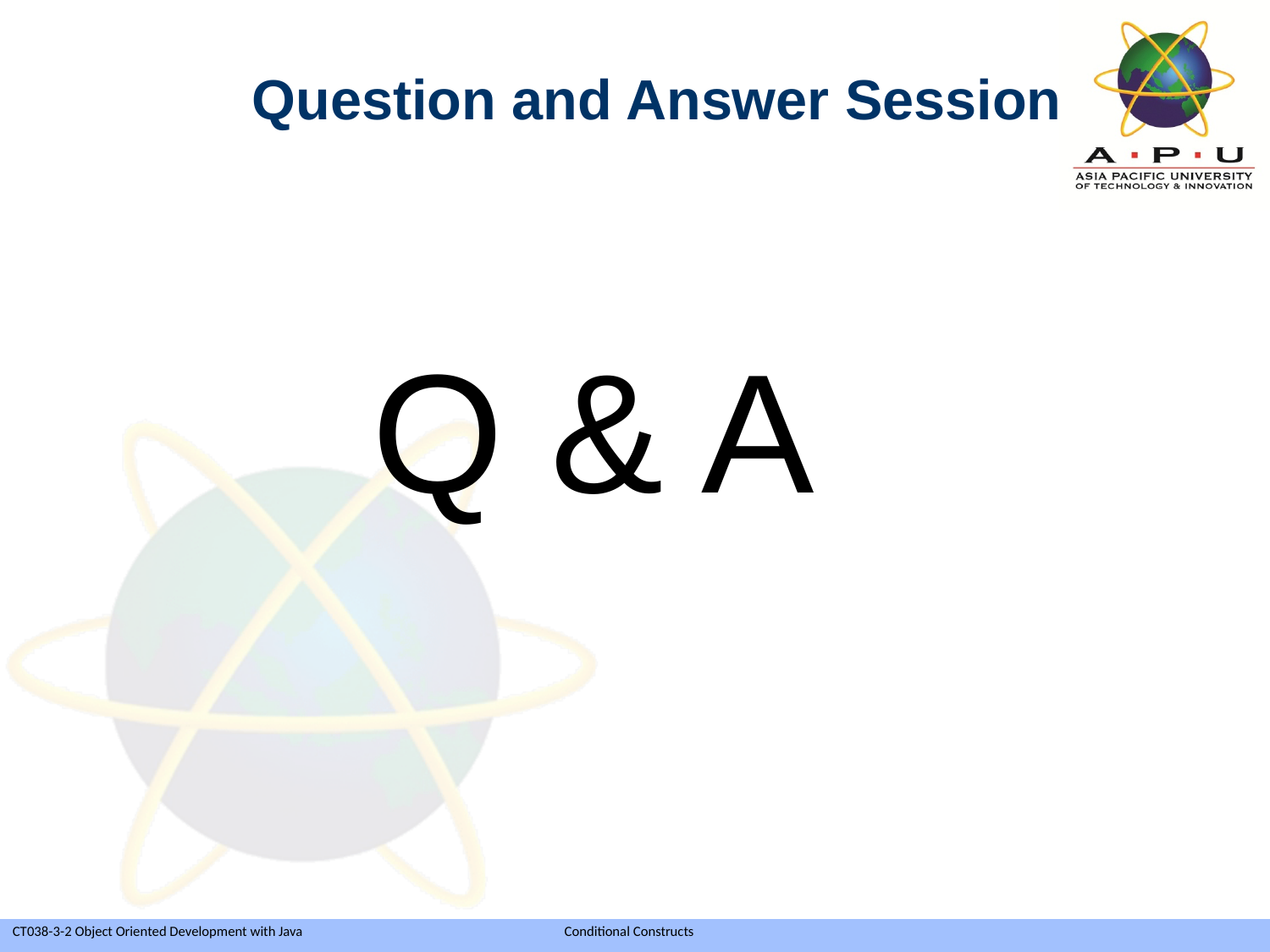

Question and Answer Session
Q & A
Slide 38 of 39